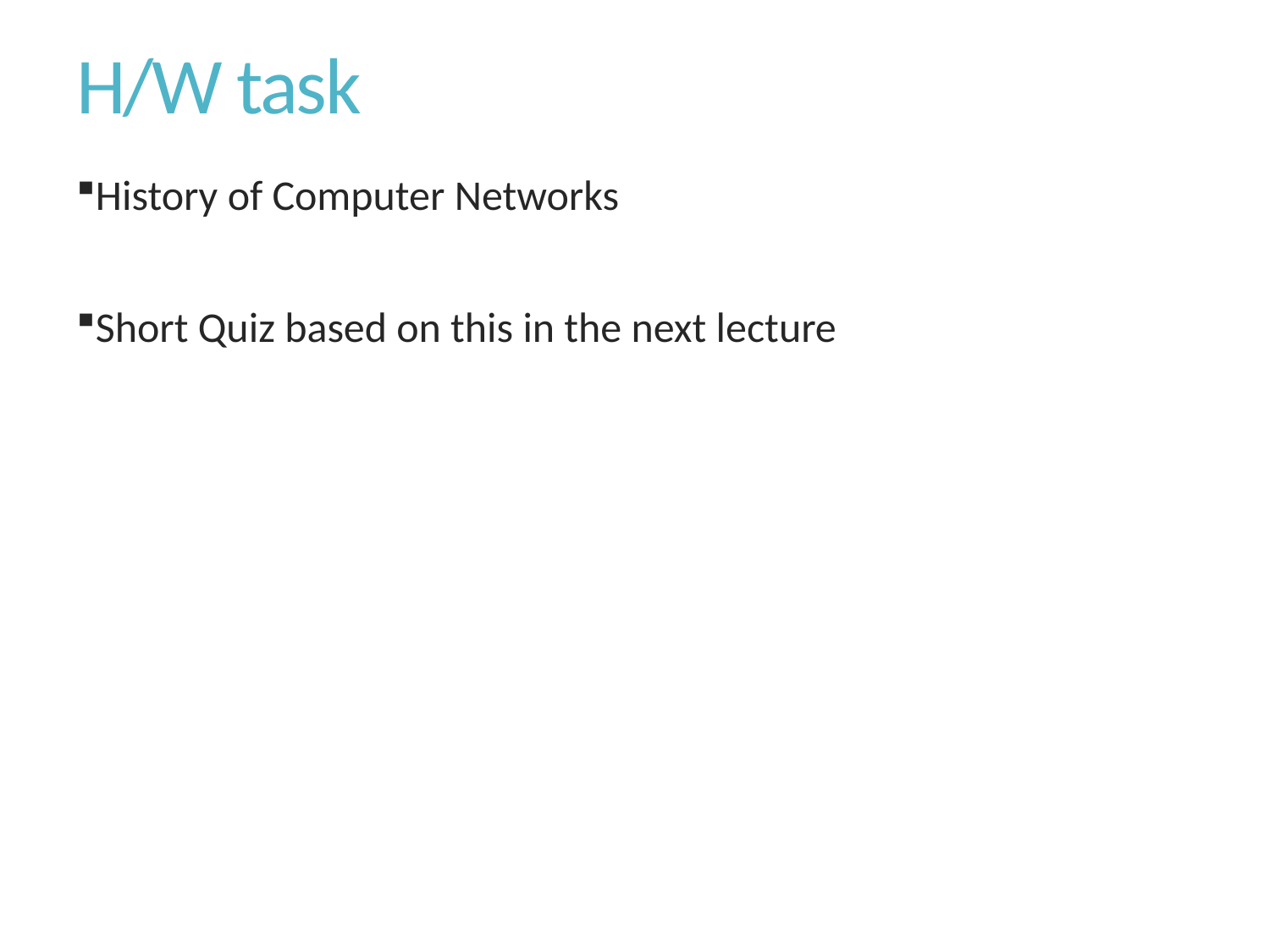

# H/W task
History of Computer Networks

Short Quiz based on this in the next lecture